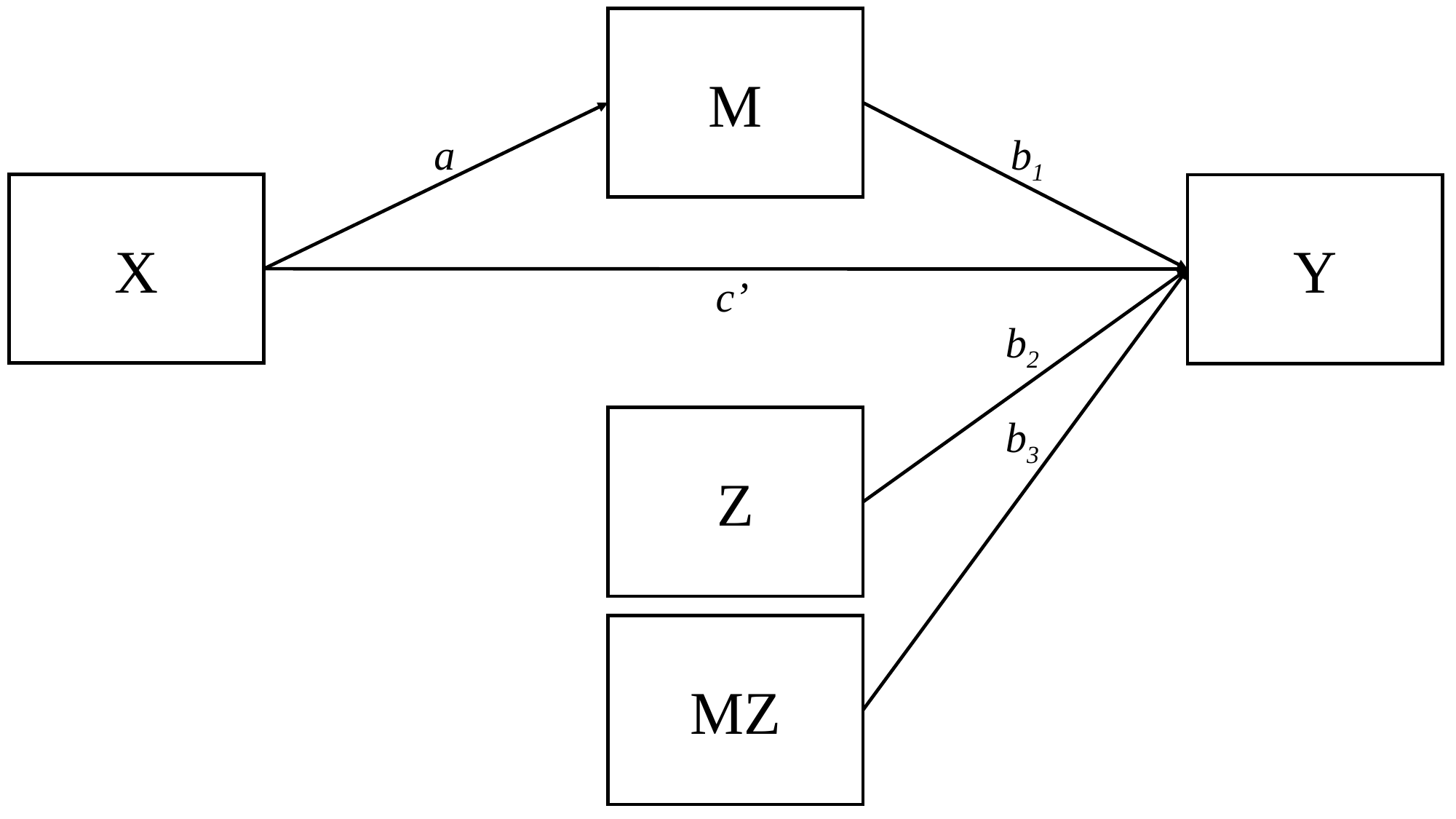

M
a
b1
X
Y
c’
b2
b3
Z
MZ